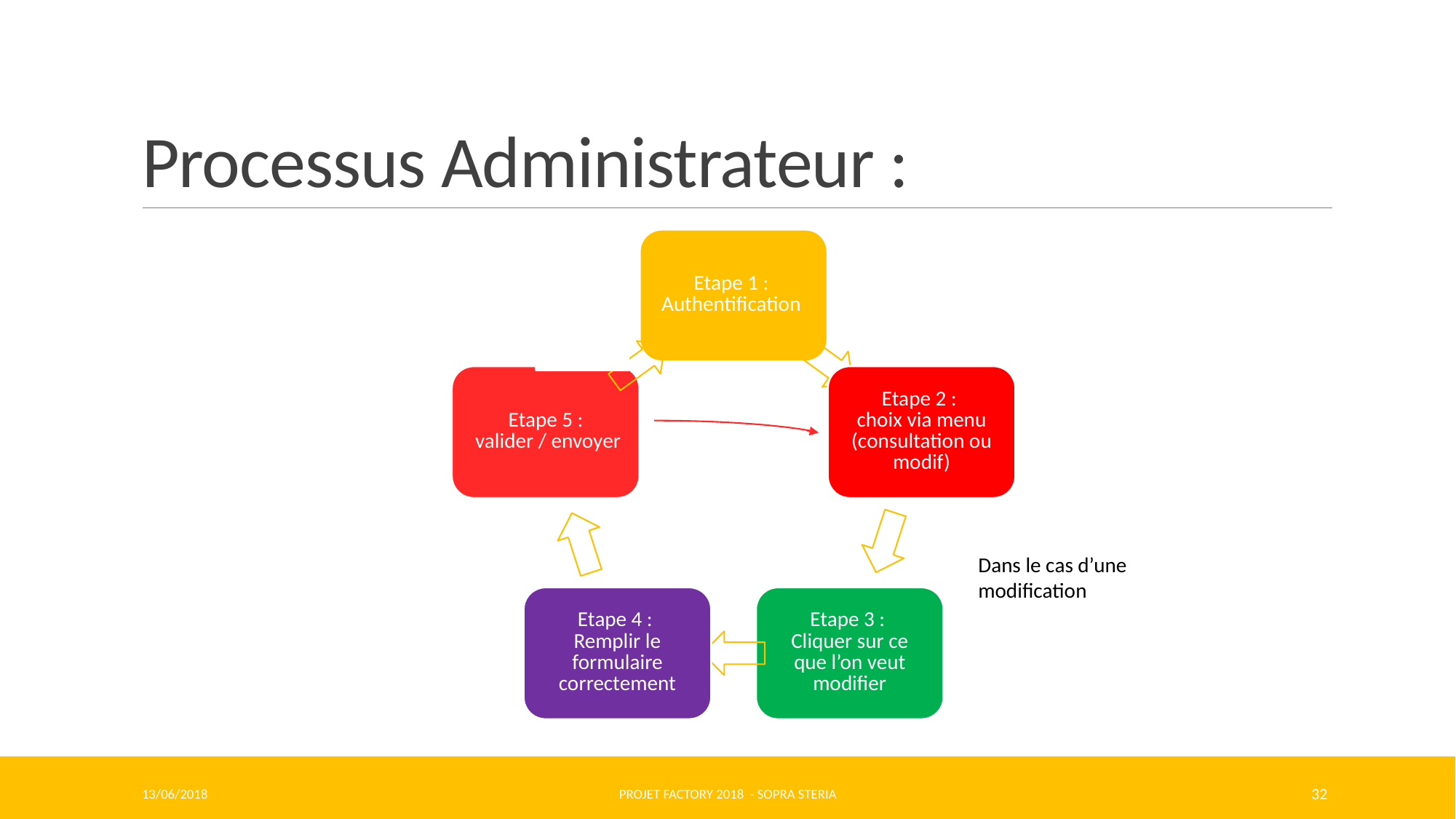

# Processus Administrateur :
Etape 1 :
Authentification
Etape 2 :
choix via menu (consultation ou modif)
Etape 3 :
Cliquer sur ce que l’on veut modifier
Etape 4 :
Remplir le formulaire correctement
Etape 5 :
 valider / envoyer

Dans le cas d’une modification
13/06/2018
Projet Factory 2018  - SOPRA STERIA
32